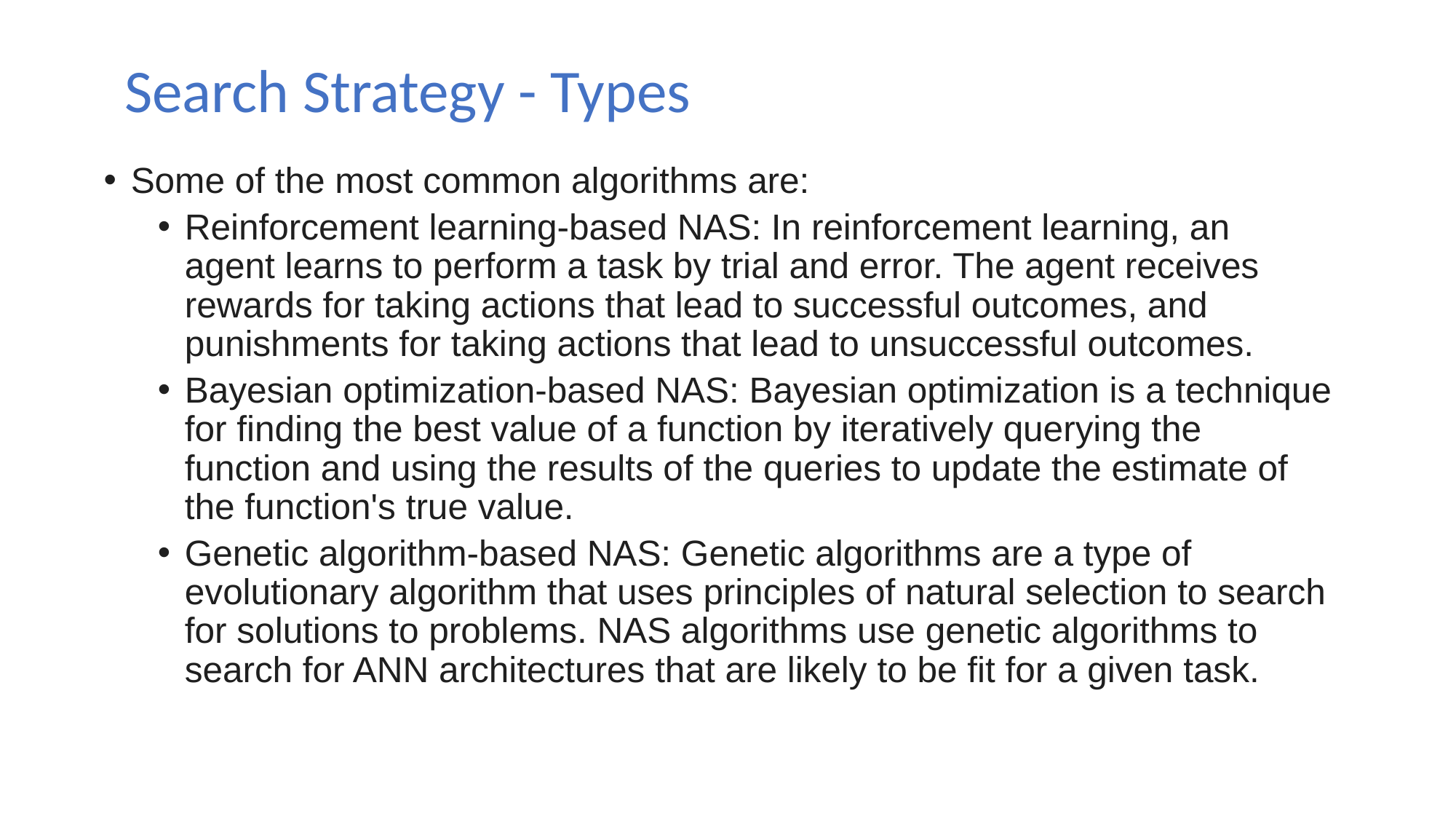

# Search Strategy - Types
Some of the most common algorithms are:
Reinforcement learning-based NAS: In reinforcement learning, an agent learns to perform a task by trial and error. The agent receives rewards for taking actions that lead to successful outcomes, and punishments for taking actions that lead to unsuccessful outcomes.
Bayesian optimization-based NAS: Bayesian optimization is a technique for finding the best value of a function by iteratively querying the function and using the results of the queries to update the estimate of the function's true value.
Genetic algorithm-based NAS: Genetic algorithms are a type of evolutionary algorithm that uses principles of natural selection to search for solutions to problems. NAS algorithms use genetic algorithms to search for ANN architectures that are likely to be fit for a given task.